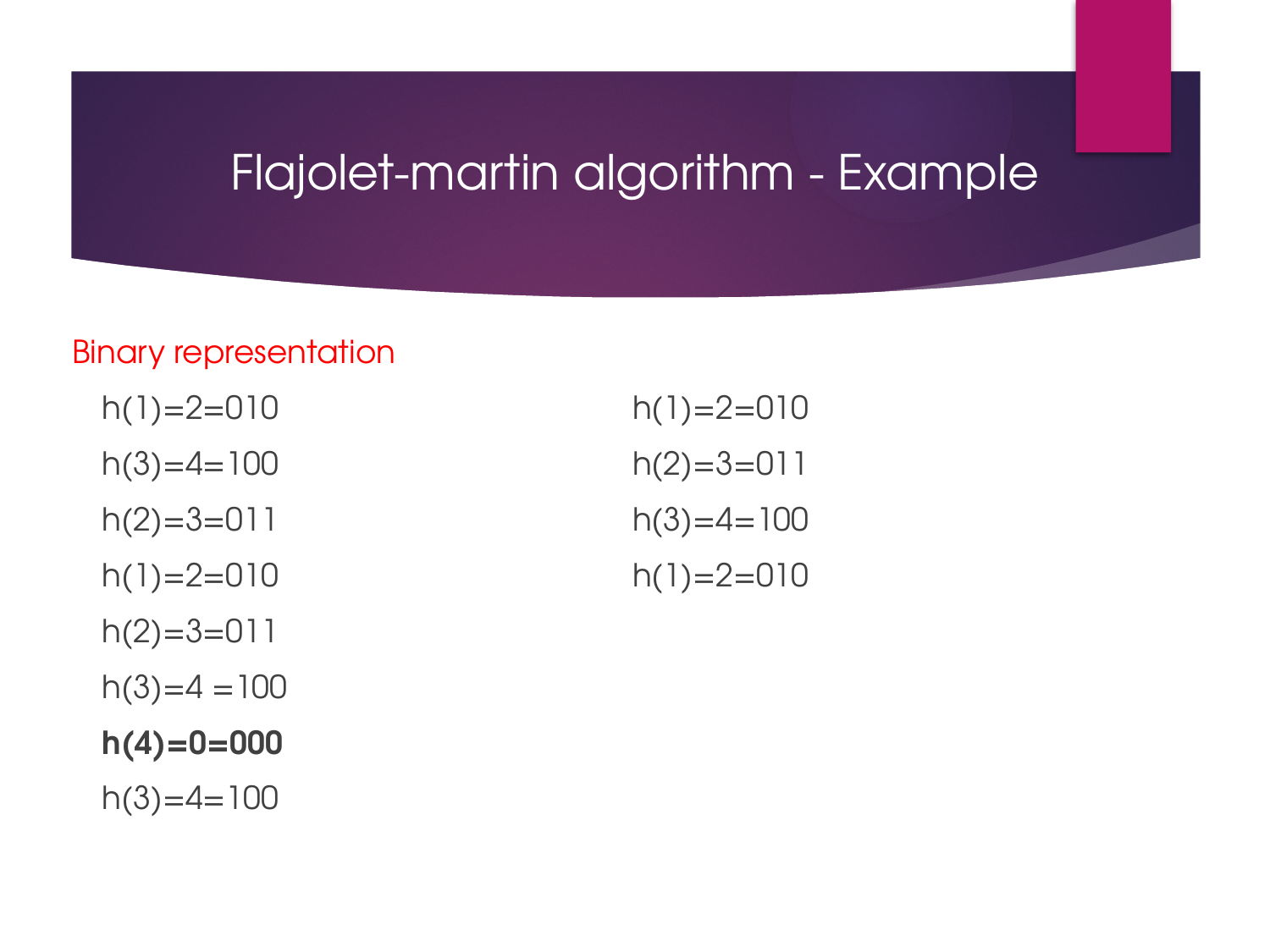

Flajolet-martin algorithm - Example
  Binary representation
	h(1)=2=010
  	h(3)=4=100
  	h(2)=3=011
  	h(1)=2=010
   	h(2)=3=011
  	h(3)=4 =100
  	h(4)=0=000
  	h(3)=4=100

h(1)=2=010
h(2)=3=011
h(3)=4=100
h(1)=2=010